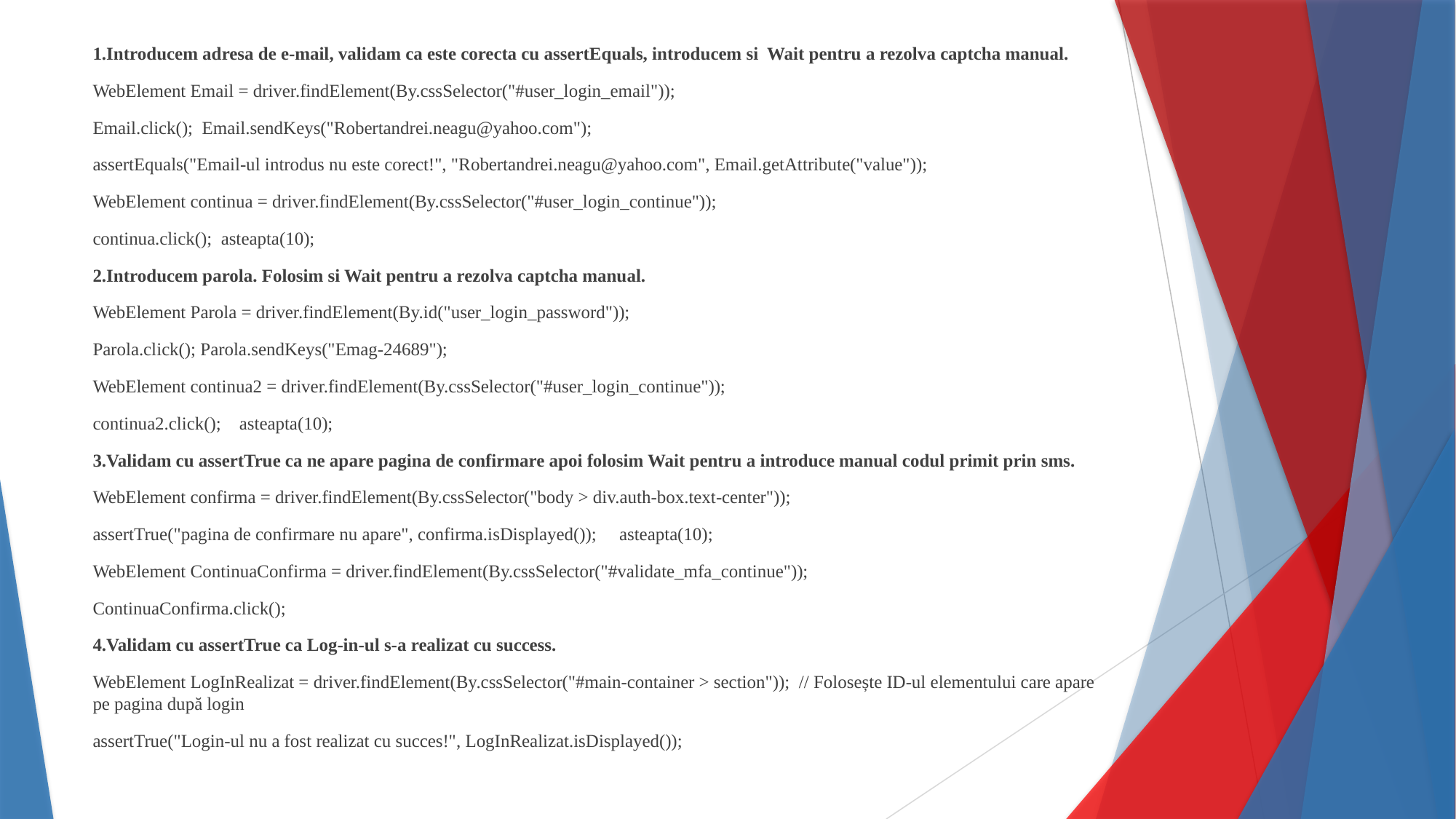

1.Introducem adresa de e-mail, validam ca este corecta cu assertEquals, introducem si  Wait pentru a rezolva captcha manual.
WebElement Email = driver.findElement(By.cssSelector("#user_login_email"));
Email.click();  Email.sendKeys("Robertandrei.neagu@yahoo.com");
assertEquals("Email-ul introdus nu este corect!", "Robertandrei.neagu@yahoo.com", Email.getAttribute("value"));
WebElement continua = driver.findElement(By.cssSelector("#user_login_continue"));
continua.click();  asteapta(10);
2.Introducem parola. Folosim si Wait pentru a rezolva captcha manual.
WebElement Parola = driver.findElement(By.id("user_login_password"));
Parola.click(); Parola.sendKeys("Emag-24689");
WebElement continua2 = driver.findElement(By.cssSelector("#user_login_continue"));
continua2.click();    asteapta(10);
3.Validam cu assertTrue ca ne apare pagina de confirmare apoi folosim Wait pentru a introduce manual codul primit prin sms.
WebElement confirma = driver.findElement(By.cssSelector("body > div.auth-box.text-center"));
assertTrue("pagina de confirmare nu apare", confirma.isDisplayed());     asteapta(10);
WebElement ContinuaConfirma = driver.findElement(By.cssSelector("#validate_mfa_continue"));
ContinuaConfirma.click();
4.Validam cu assertTrue ca Log-in-ul s-a realizat cu success.
WebElement LogInRealizat = driver.findElement(By.cssSelector("#main-container > section"));  // Folosește ID-ul elementului care apare pe pagina după login
assertTrue("Login-ul nu a fost realizat cu succes!", LogInRealizat.isDisplayed());